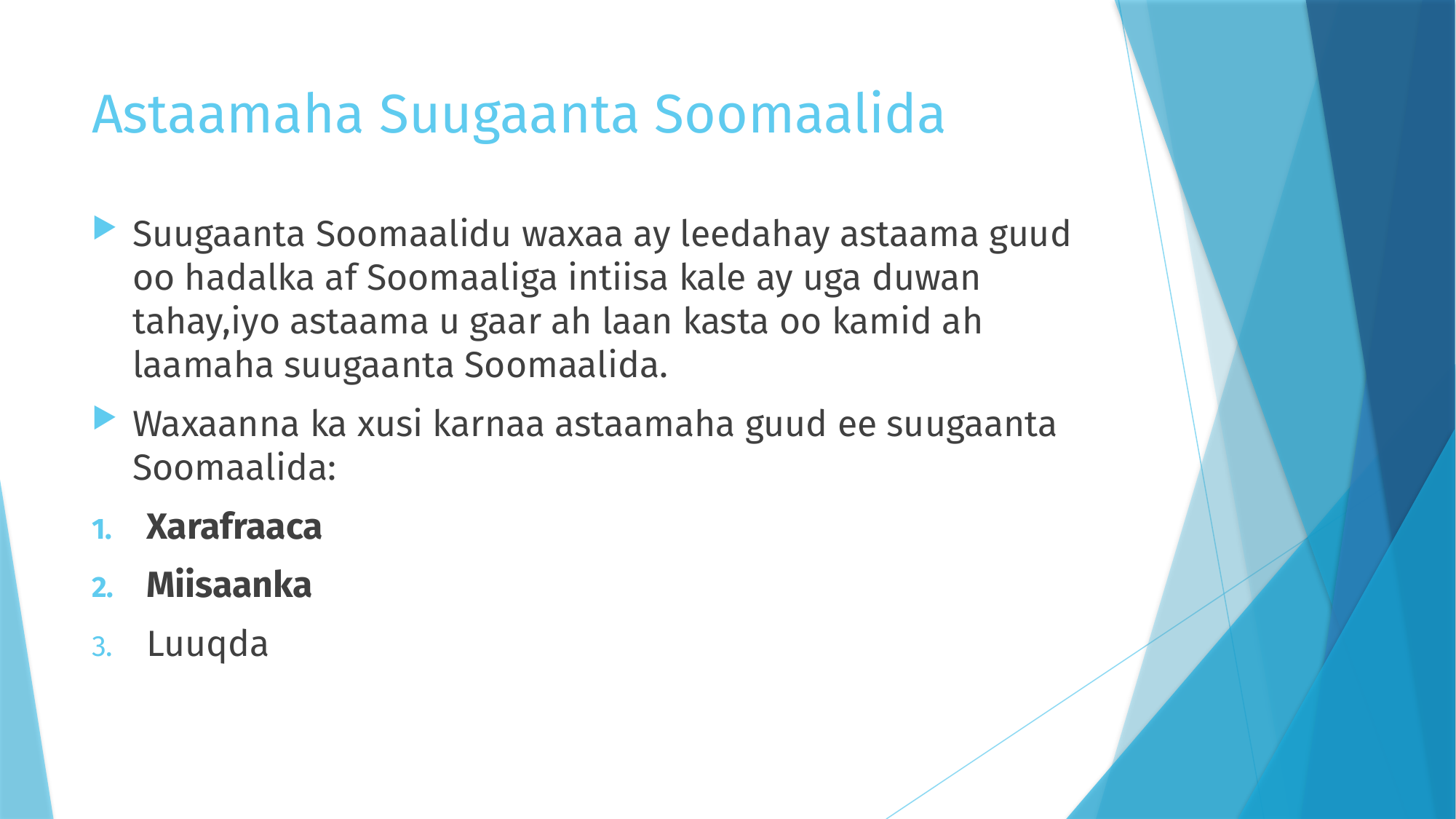

# Astaamaha Suugaanta Soomaalida
Suugaanta Soomaalidu waxaa ay leedahay astaama guud oo hadalka af Soomaaliga intiisa kale ay uga duwan tahay,iyo astaama u gaar ah laan kasta oo kamid ah laamaha suugaanta Soomaalida.
Waxaanna ka xusi karnaa astaamaha guud ee suugaanta Soomaalida:
Xarafraaca
Miisaanka
Luuqda